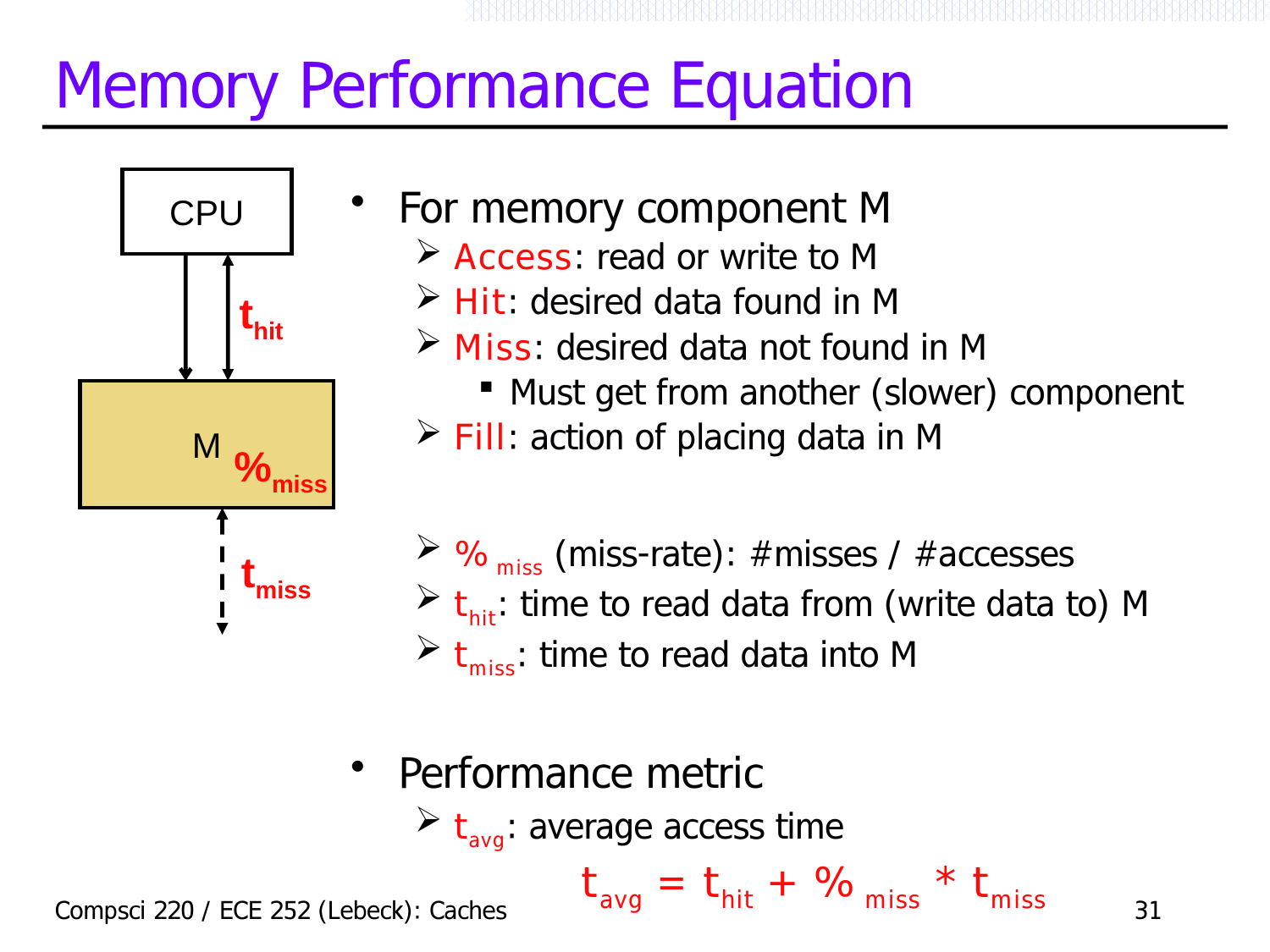

# Memory Performance Equation
CPU
For memory component M
Access: read or write to M
Hit: desired data found in M
Miss: desired data not found in M
Must get from another (slower) component
Fill: action of placing data in M

%miss (miss-rate): #misses / #accesses
thit: time to read data from (write data to) M
tmiss: time to read data into M

Performance metric
tavg: average access time
tavg = thit + %miss * tmiss

thit
M
%miss

tmiss
Compsci 220 / ECE 252 (Lebeck): Caches
31